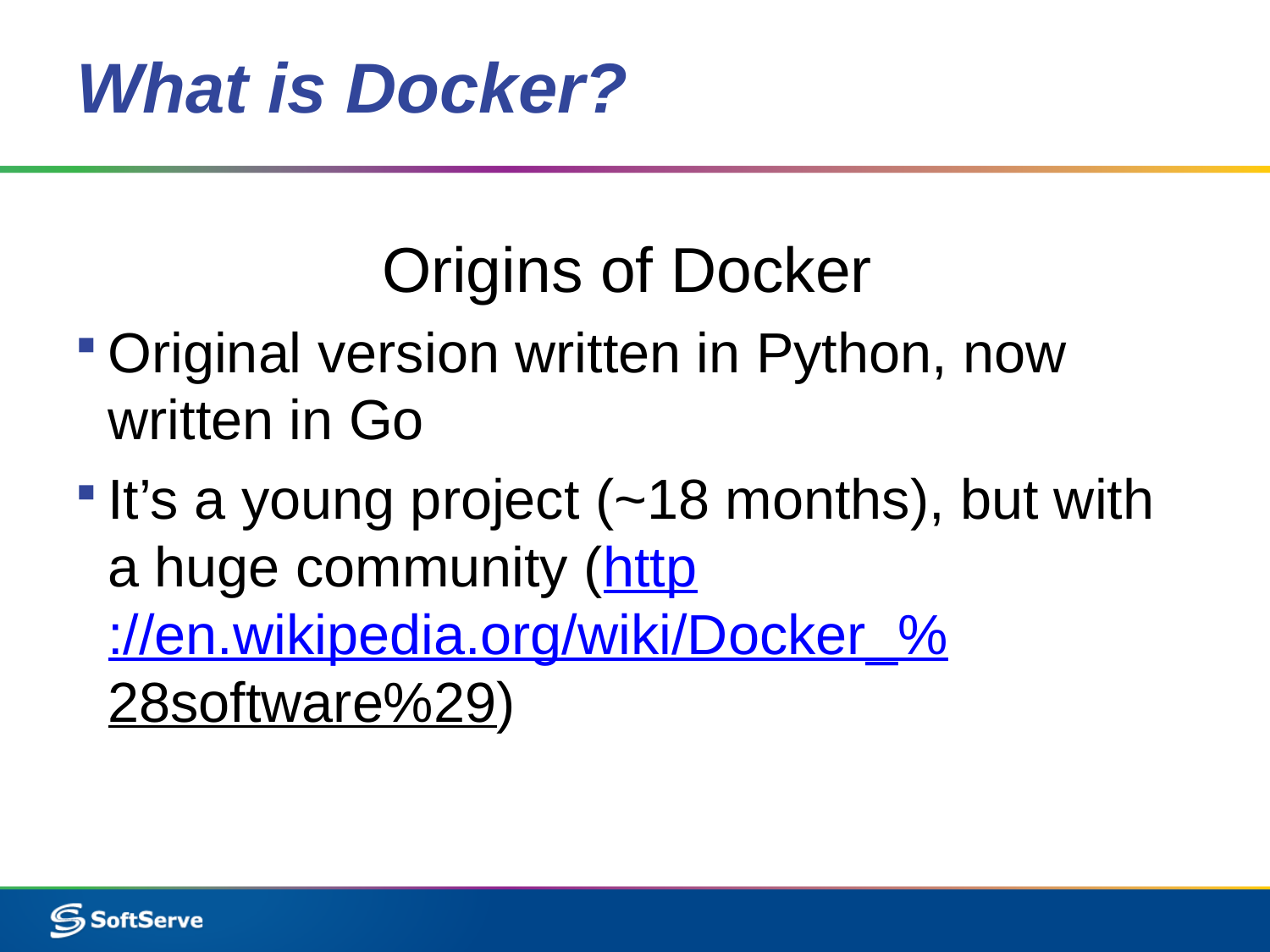

# What is Docker?
Origins of Docker
Original version written in Python, now written in Go
It’s a young project (~18 months), but with a huge community (http://en.wikipedia.org/wiki/Docker_%28software%29)